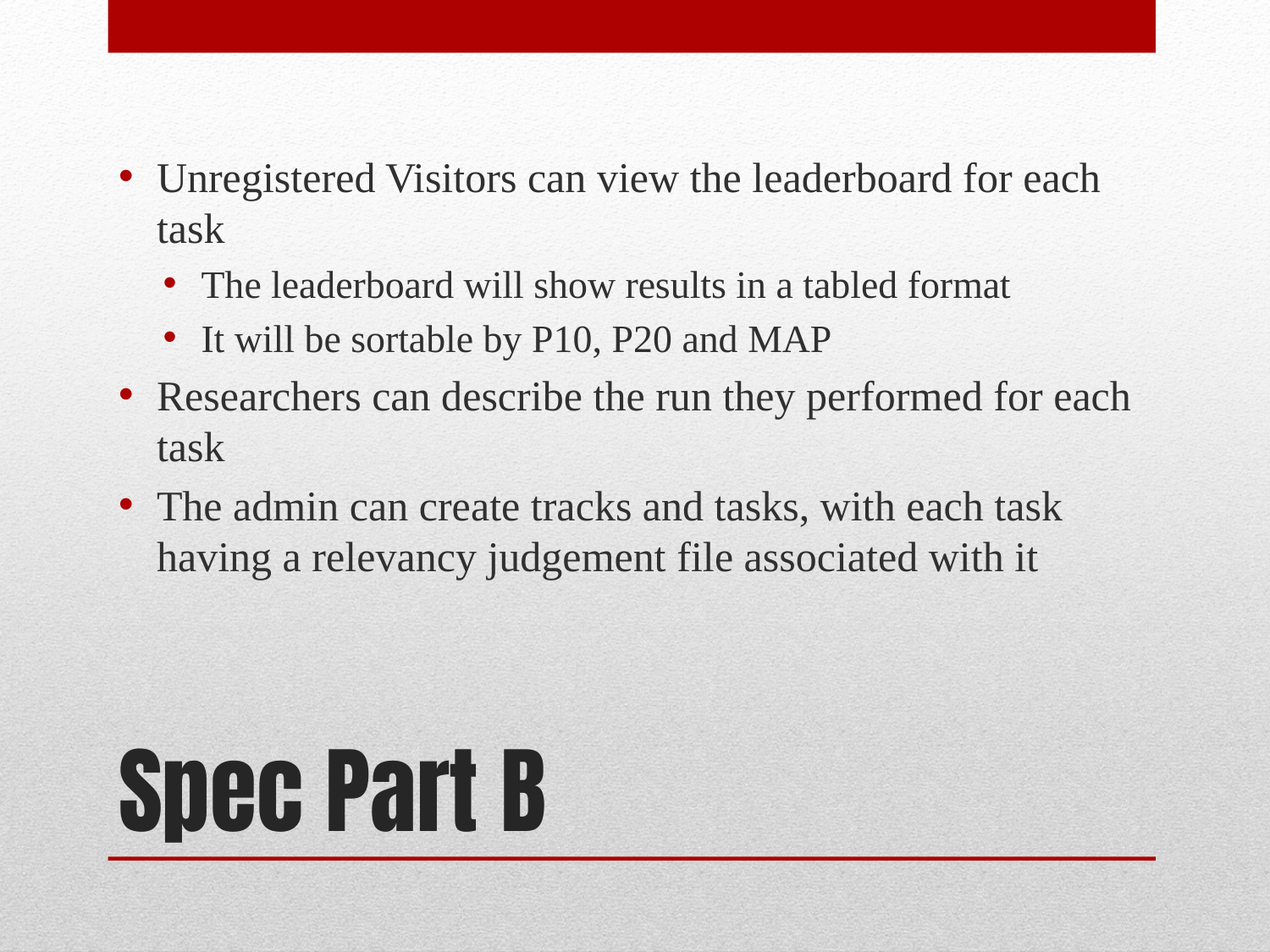

Unregistered Visitors can view the leaderboard for each task
The leaderboard will show results in a tabled format
It will be sortable by P10, P20 and MAP
Researchers can describe the run they performed for each task
The admin can create tracks and tasks, with each task having a relevancy judgement file associated with it
# Spec Part B